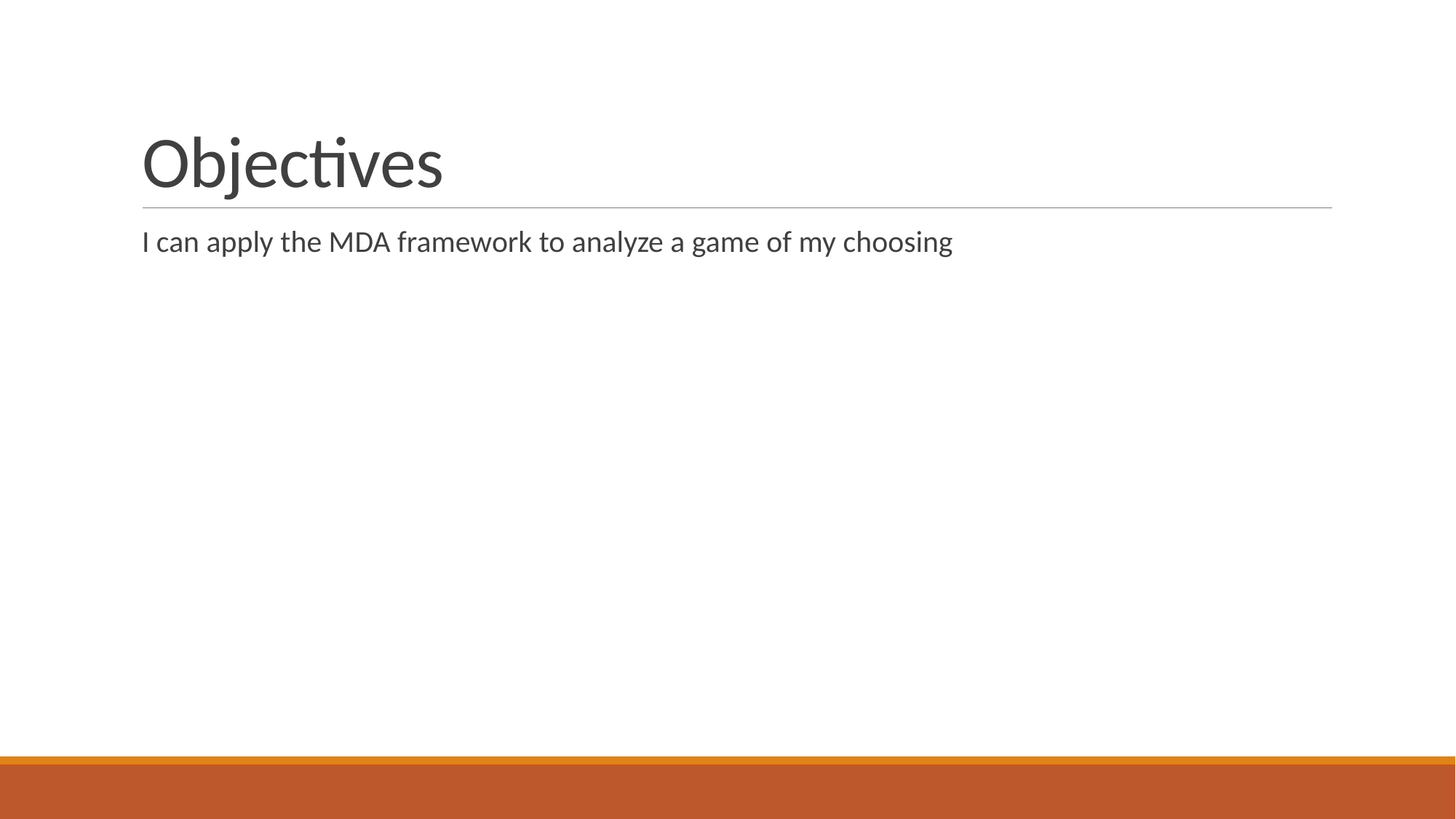

# Objectives
I can apply the MDA framework to analyze a game of my choosing